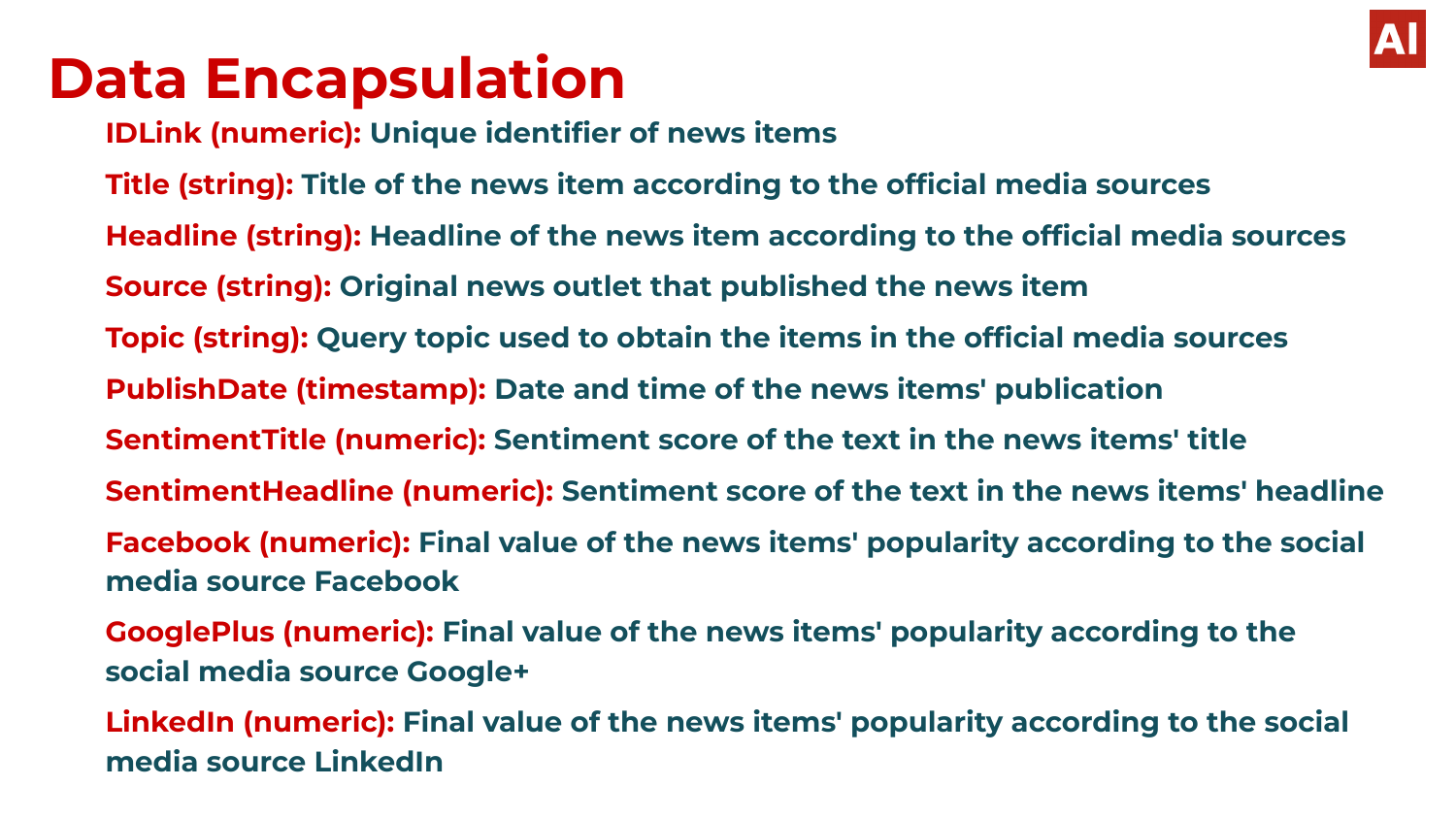

# Data Encapsulation
IDLink (numeric): Unique identifier of news items
Title (string): Title of the news item according to the official media sources
Headline (string): Headline of the news item according to the official media sources
Source (string): Original news outlet that published the news item
Topic (string): Query topic used to obtain the items in the official media sources
PublishDate (timestamp): Date and time of the news items' publication
SentimentTitle (numeric): Sentiment score of the text in the news items' title
SentimentHeadline (numeric): Sentiment score of the text in the news items' headline
Facebook (numeric): Final value of the news items' popularity according to the social media source Facebook
GooglePlus (numeric): Final value of the news items' popularity according to the social media source Google+
LinkedIn (numeric): Final value of the news items' popularity according to the social media source LinkedIn